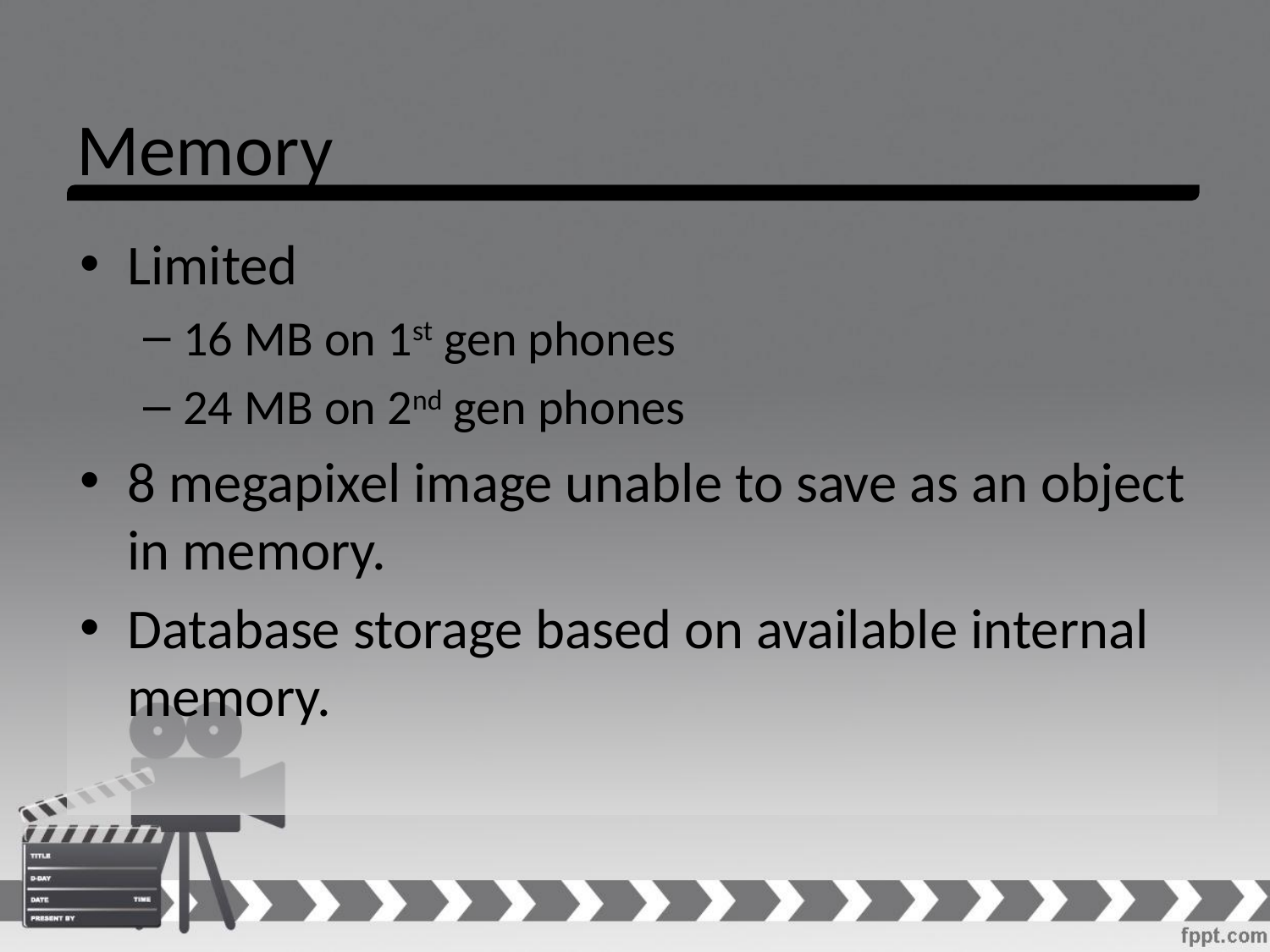

# Memory

Limited
16 MB on 1st gen phones
24 MB on 2nd gen phones
8 megapixel image unable to save as an object in memory.
Database storage based on available internal memory.